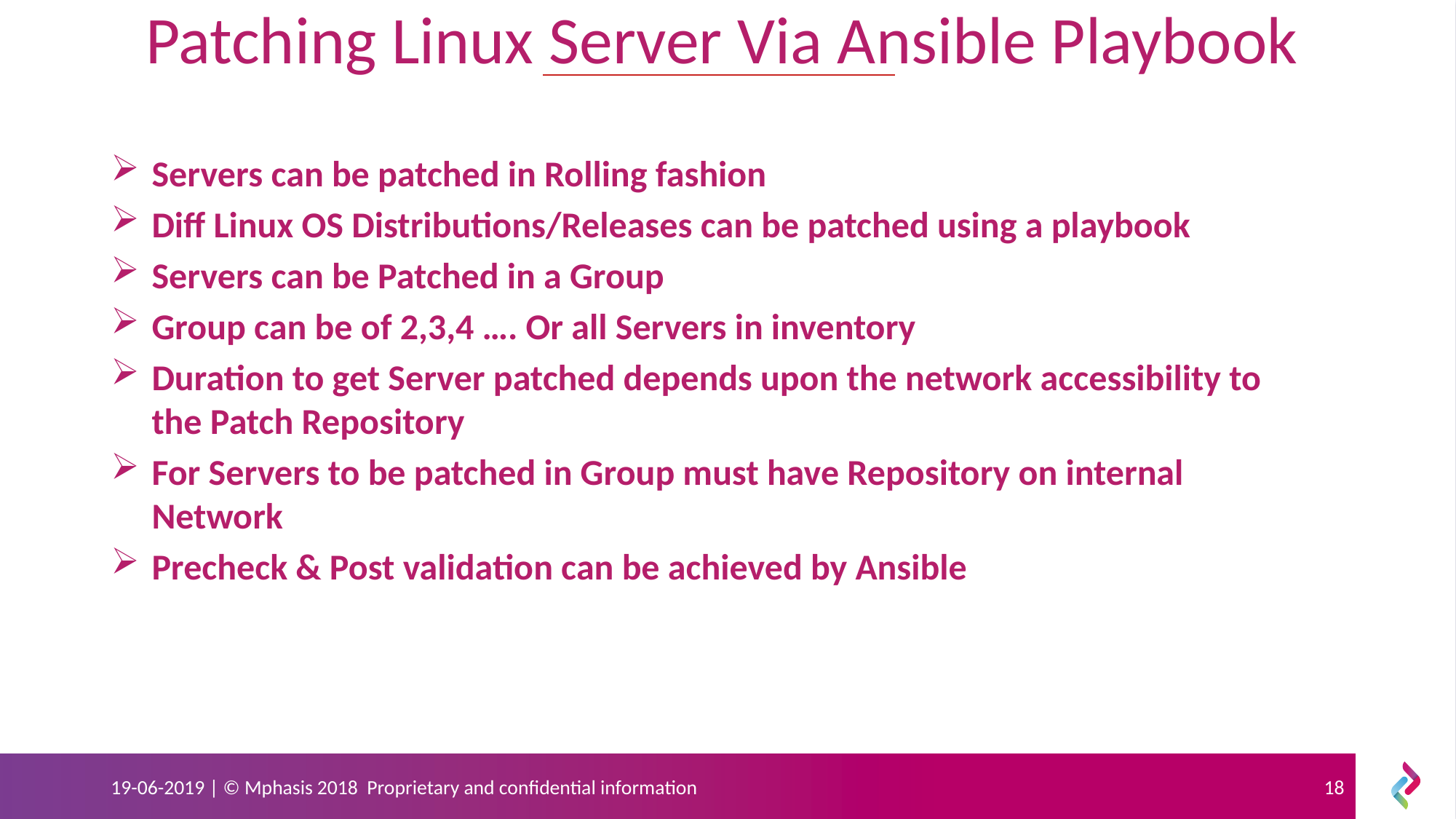

Patching Linux Server Via Ansible Playbook

Servers can be patched in Rolling fashion
Diff Linux OS Distributions/Releases can be patched using a playbook
Servers can be Patched in a Group
Group can be of 2,3,4 …. Or all Servers in inventory
Duration to get Server patched depends upon the network accessibility to the Patch Repository
For Servers to be patched in Group must have Repository on internal Network
Precheck & Post validation can be achieved by Ansible

19-06-2019 | © Mphasis 2018  Proprietary and confidential information
18